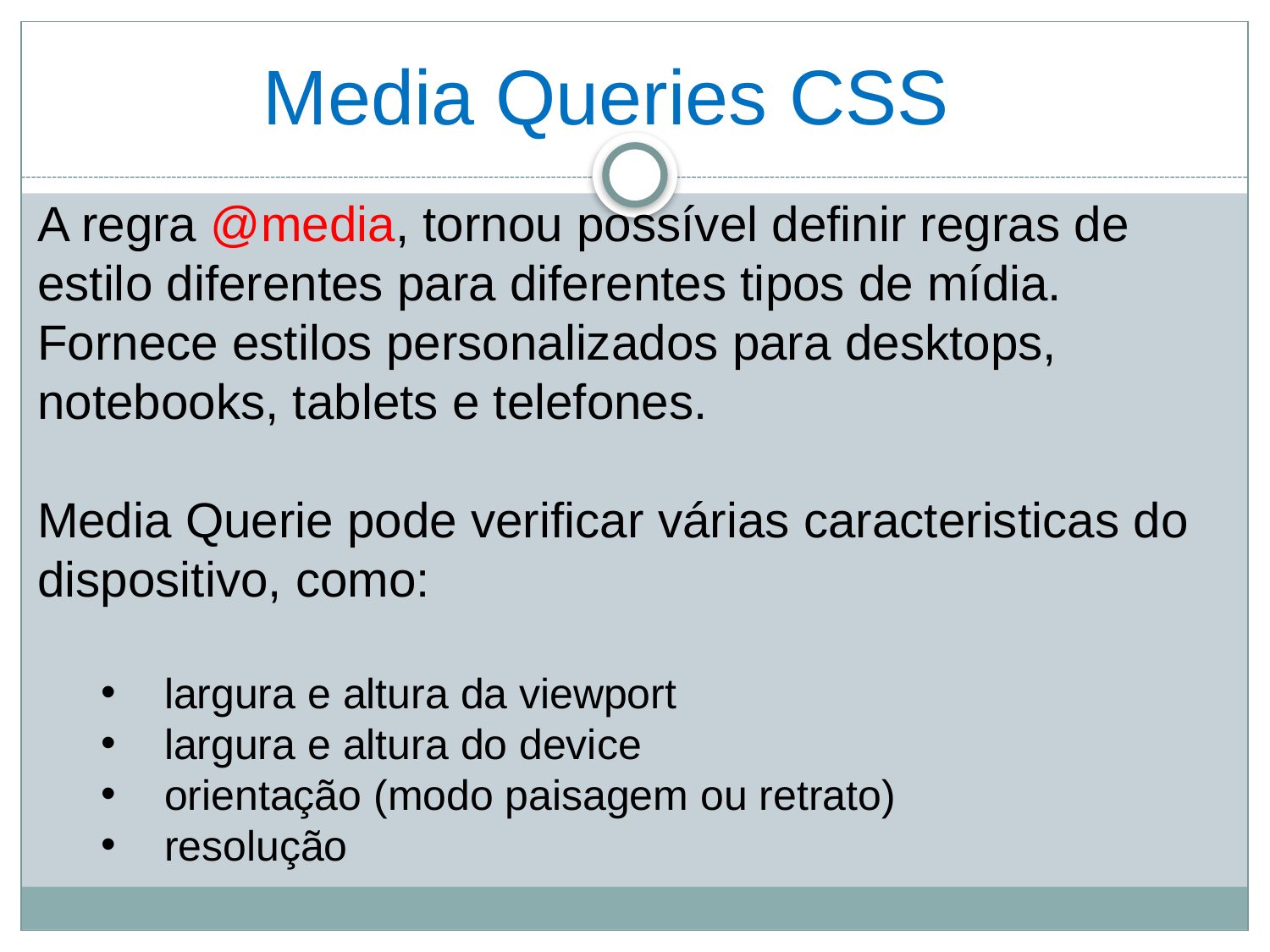

# Media Queries CSS
A regra @media, tornou possível definir regras de estilo diferentes para diferentes tipos de mídia. Fornece estilos personalizados para desktops, notebooks, tablets e telefones.

Media Querie pode verificar várias caracteristicas do dispositivo, como:

largura e altura da viewport
largura e altura do device
orientação (modo paisagem ou retrato)
resolução